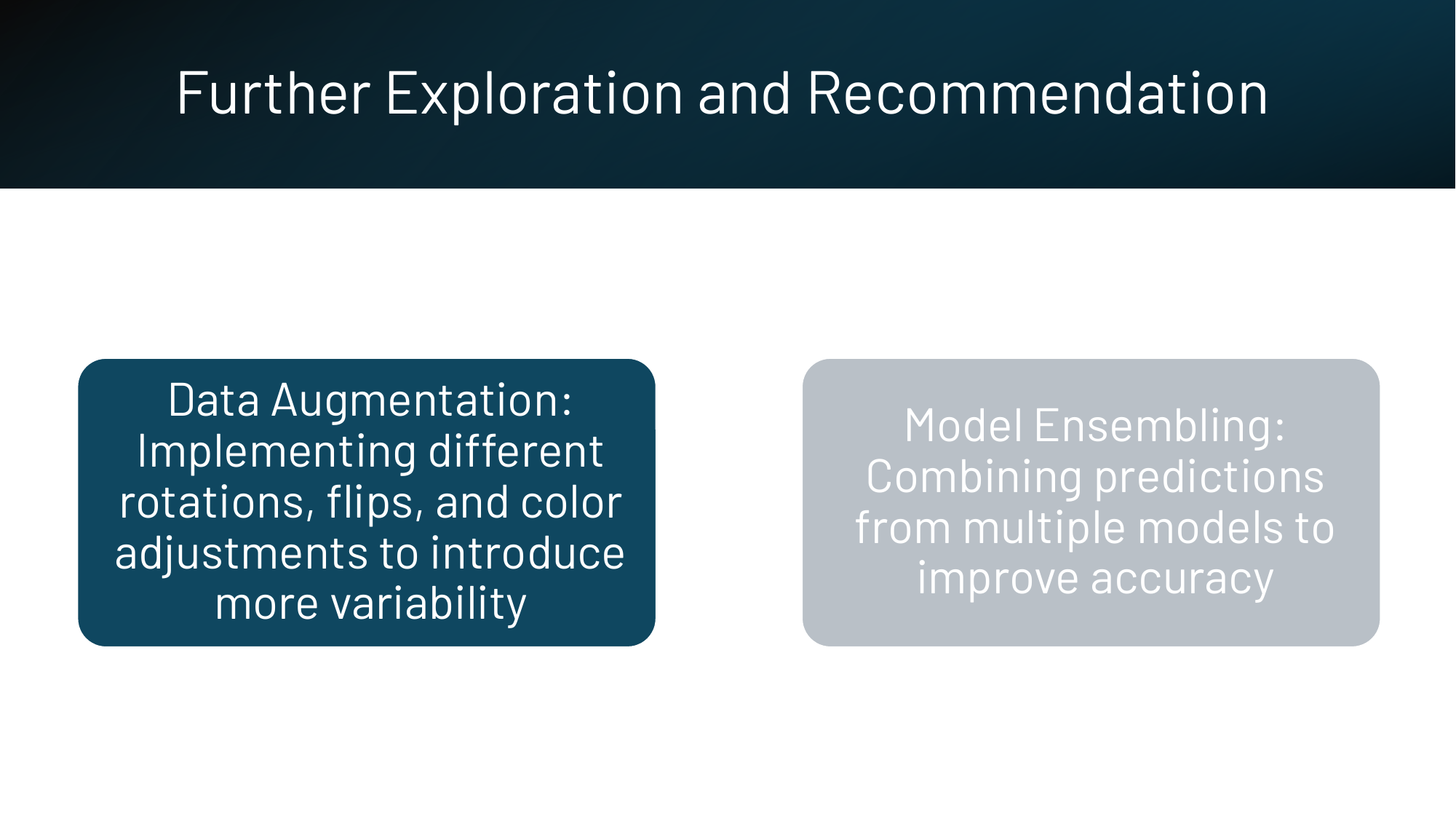

# Further Exploration and Recommendation
Data Augmentation: Implementing different rotations, flips, and color adjustments to introduce more variability
Model Ensembling: Combining predictions from multiple models to improve accuracy